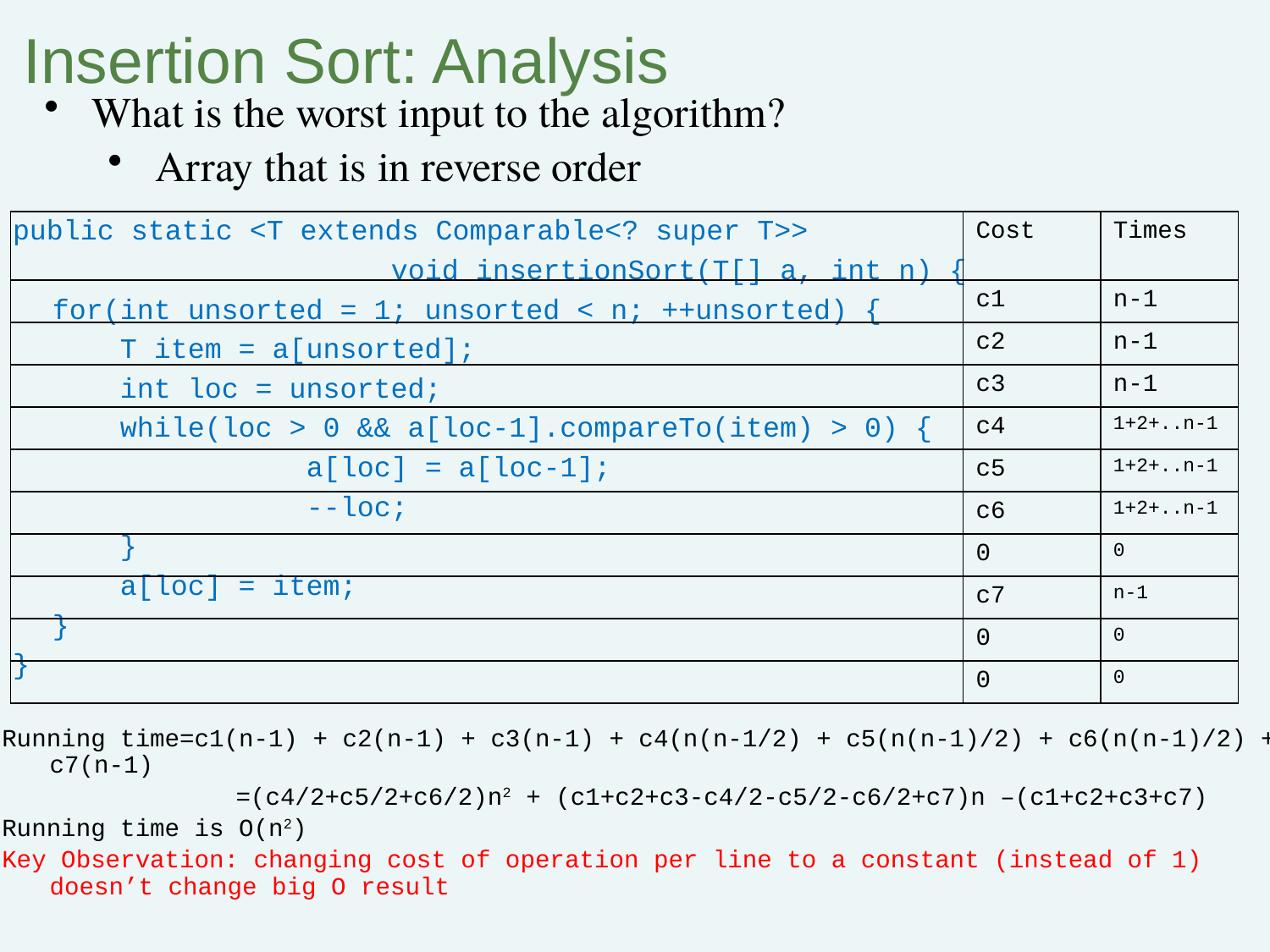

# Insertion Sort: Analysis
What is the worst input to the algorithm?
Array that is in reverse order

public static <T extends Comparable<? super T>>
			     void insertionSort(T[] a, int n) {
	for(int unsorted = 1; unsorted < n; ++unsorted) {
	    T item = a[unsorted];
	    int loc = unsorted;
	    while(loc > 0 && a[loc-1].compareTo(item) > 0) {
			a[loc] = a[loc-1];
			--loc;
	    }
	    a[loc] = item;
	}
}
|  | Cost | Times |
| --- | --- | --- |
|  | c1 | n-1 |
|  | c2 | n-1 |
|  | c3 | n-1 |
|  | c4 | 1+2+..n-1 |
|  | c5 | 1+2+..n-1 |
|  | c6 | 1+2+..n-1 |
|  | 0 | 0 |
|  | c7 | n-1 |
|  | 0 | 0 |
|  | 0 | 0 |
Running time=c1(n-1) + c2(n-1) + c3(n-1) + c4(n(n-1/2) + c5(n(n-1)/2) + c6(n(n-1)/2) + c7(n-1)
		    =(c4/2+c5/2+c6/2)n2 + (c1+c2+c3-c4/2-c5/2-c6/2+c7)n –(c1+c2+c3+c7)
Running time is O(n2)
Key Observation: changing cost of operation per line to a constant (instead of 1) doesn’t change big O result